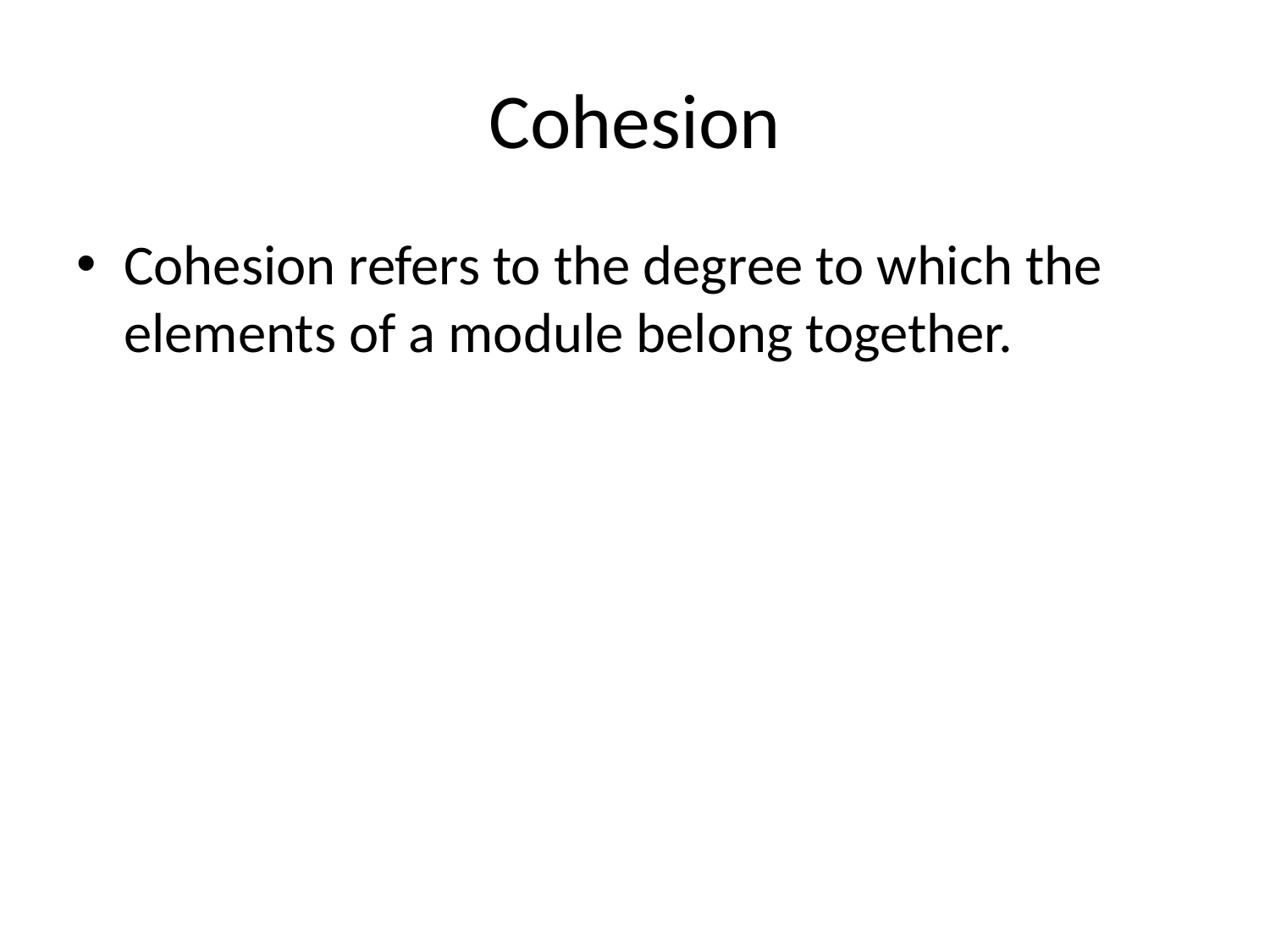

# Cohesion
Cohesion refers to the degree to which the elements of a module belong together.